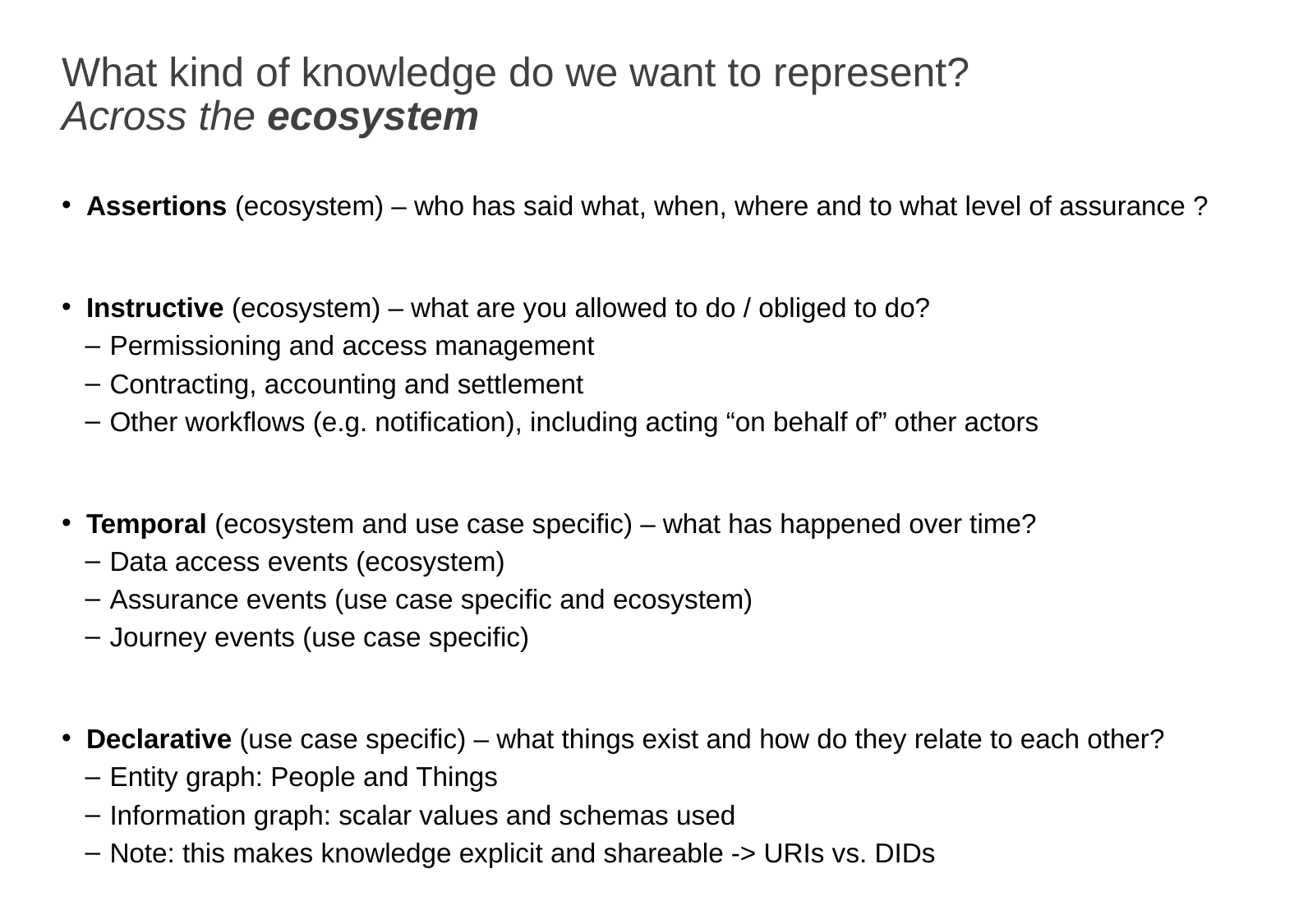

# What kind of knowledge do we want to represent? Across the ecosystem
Assertions (ecosystem) – who has said what, when, where and to what level of assurance ?

Instructive (ecosystem) – what are you allowed to do / obliged to do?
Permissioning and access management
Contracting, accounting and settlement
Other workflows (e.g. notification), including acting “on behalf of” other actors

Temporal (ecosystem and use case specific) – what has happened over time?
Data access events (ecosystem)
Assurance events (use case specific and ecosystem)
Journey events (use case specific)

Declarative (use case specific) – what things exist and how do they relate to each other?
Entity graph: People and Things
Information graph: scalar values and schemas used
Note: this makes knowledge explicit and shareable -> URIs vs. DIDs